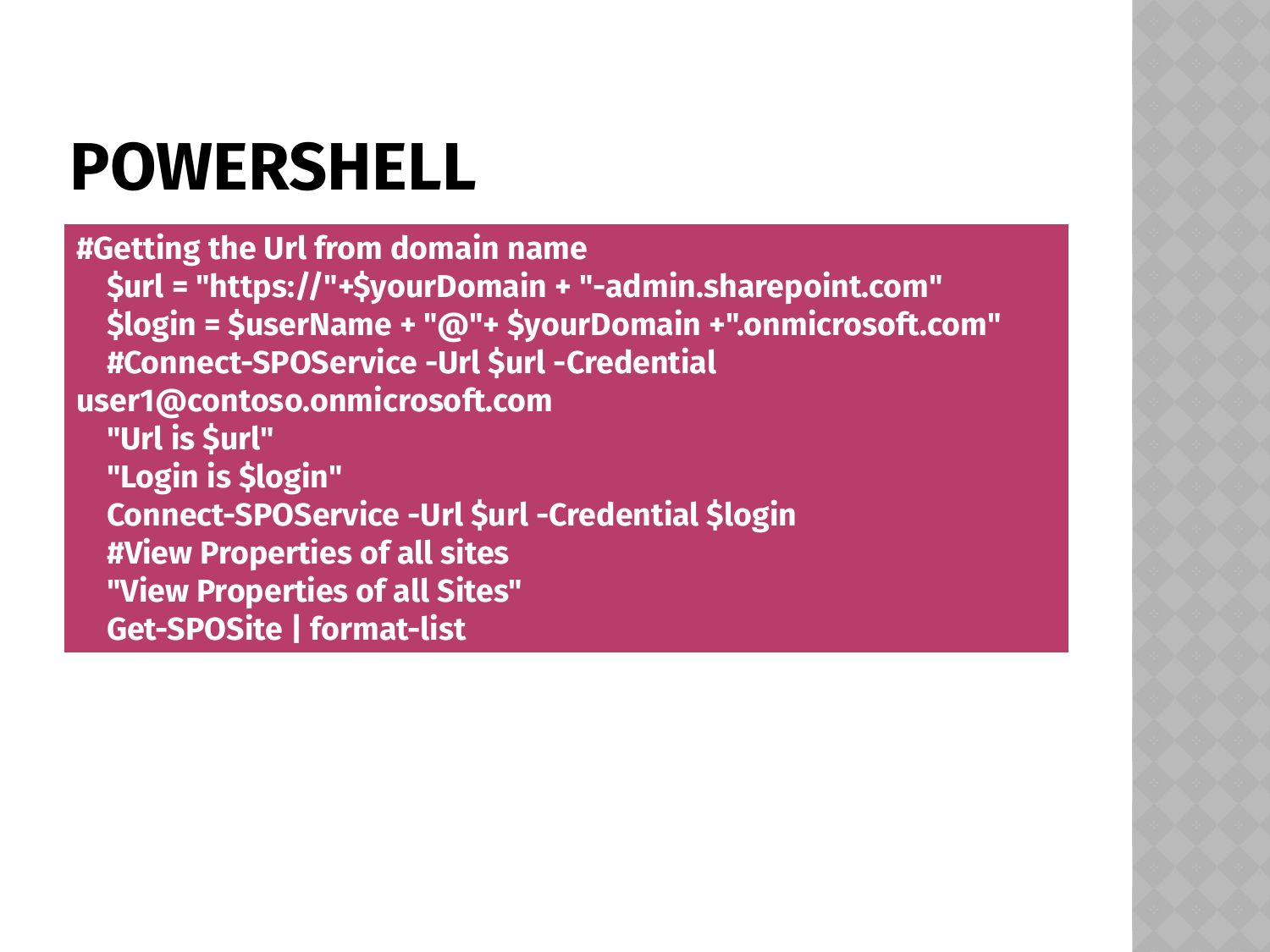

# POWERSHELL
| #Getting the Url from domain name $url = "https://"+$yourDomain + "-admin.sharepoint.com" $login = $userName + "@"+ $yourDomain +".onmicrosoft.com" #Connect-SPOService -Url $url -Credential user1@contoso.onmicrosoft.com "Url is $url" "Login is $login" Connect-SPOService -Url $url -Credential $login #View Properties of all sites "View Properties of all Sites" Get-SPOSite | format-list |
| --- |